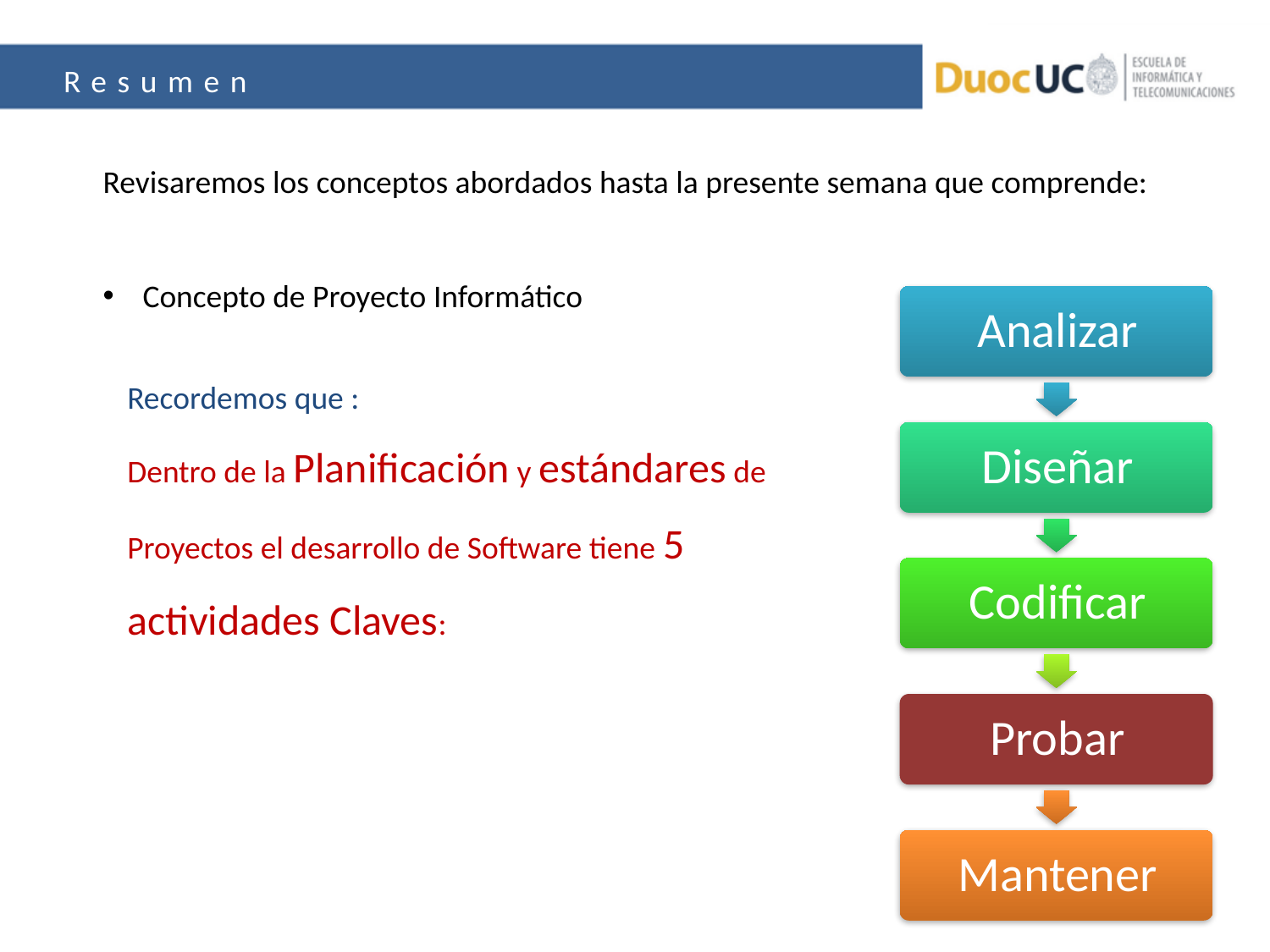

Resumen
Revisaremos los conceptos abordados hasta la presente semana que comprende:

Concepto de Proyecto Informático
Analizar

Diseñar

Codificar

Probar

Mantener
Recordemos que :
Dentro de la Planificación y estándares de Proyectos el desarrollo de Software tiene 5 actividades Claves: